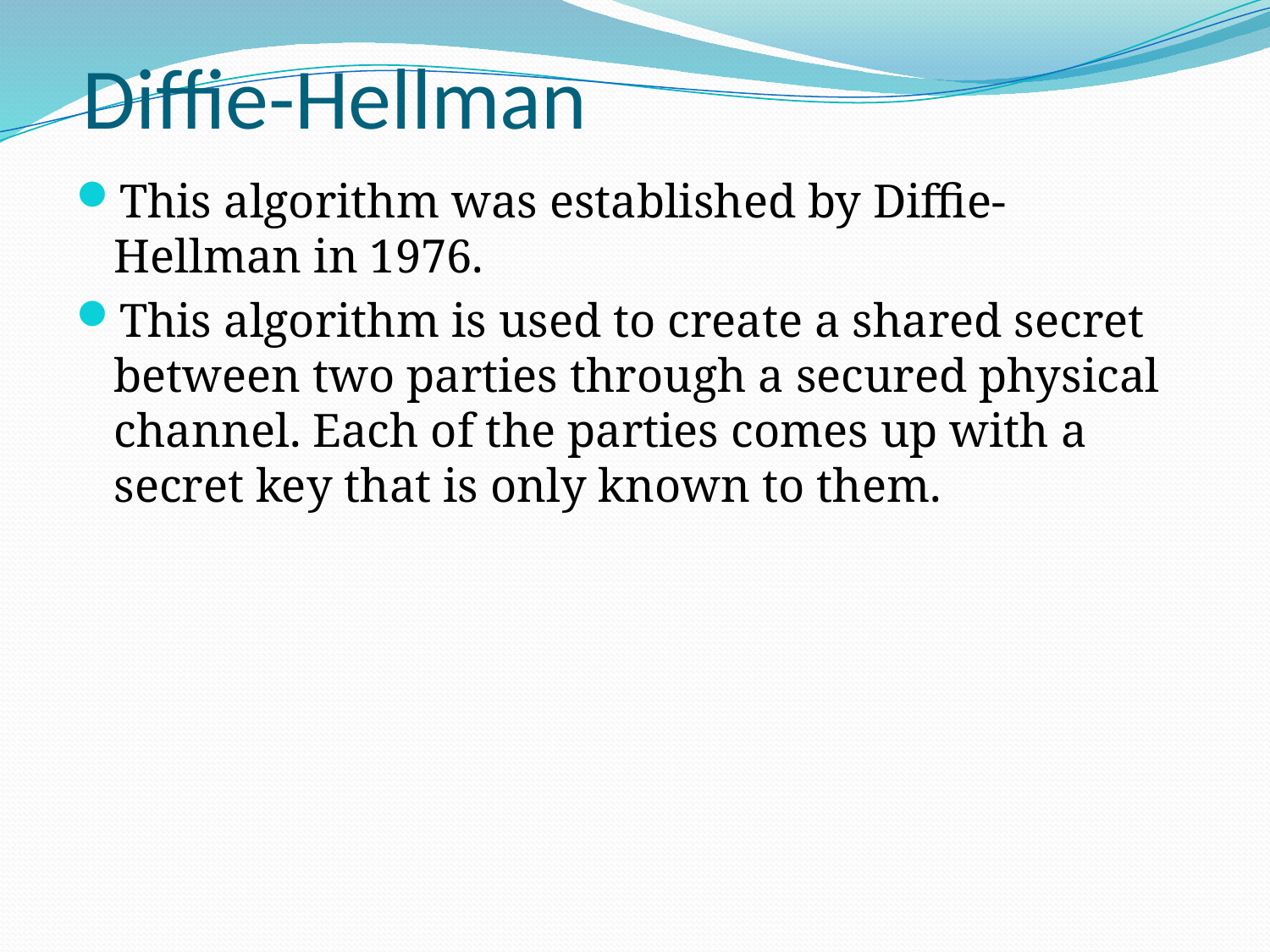

# Diffie-Hellman
This algorithm was established by Diffie-Hellman in 1976.
This algorithm is used to create a shared secret between two parties through a secured physical channel. Each of the parties comes up with a secret key that is only known to them.